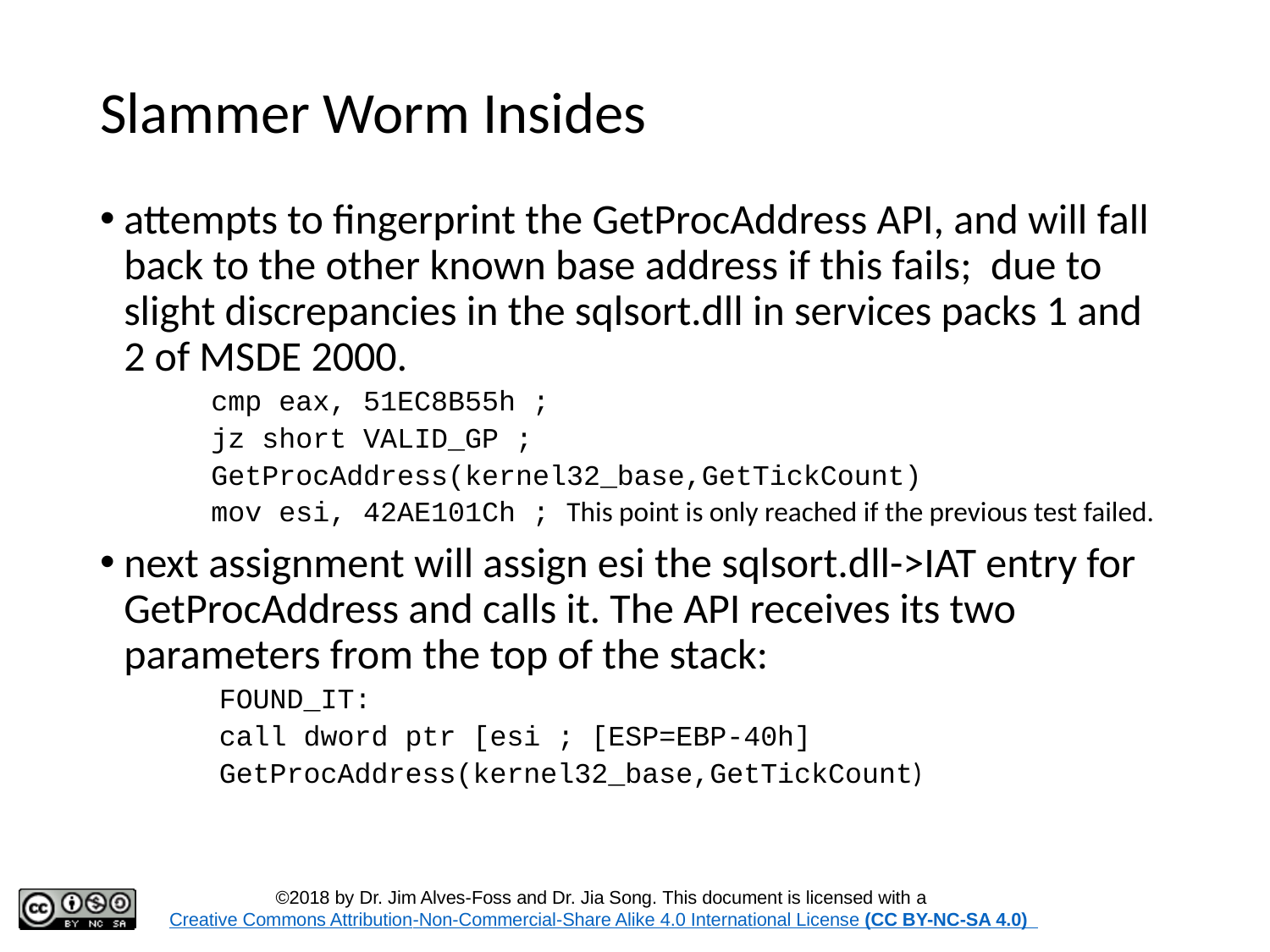

# Slammer Worm Insides
attempts to fingerprint the GetProcAddress API, and will fall back to the other known base address if this fails;  due to slight discrepancies in the sqlsort.dll in services packs 1 and 2 of MSDE 2000.
cmp eax, 51EC8B55h ;
jz short VALID_GP ;
GetProcAddress(kernel32_base,GetTickCount)
mov esi, 42AE101Ch ; This point is only reached if the previous test failed.
next assignment will assign esi the sqlsort.dll->IAT entry for GetProcAddress and calls it. The API receives its two parameters from the top of the stack:
FOUND_IT:
call dword ptr [esi ; [ESP=EBP-40h]
GetProcAddress(kernel32_base,GetTickCount)